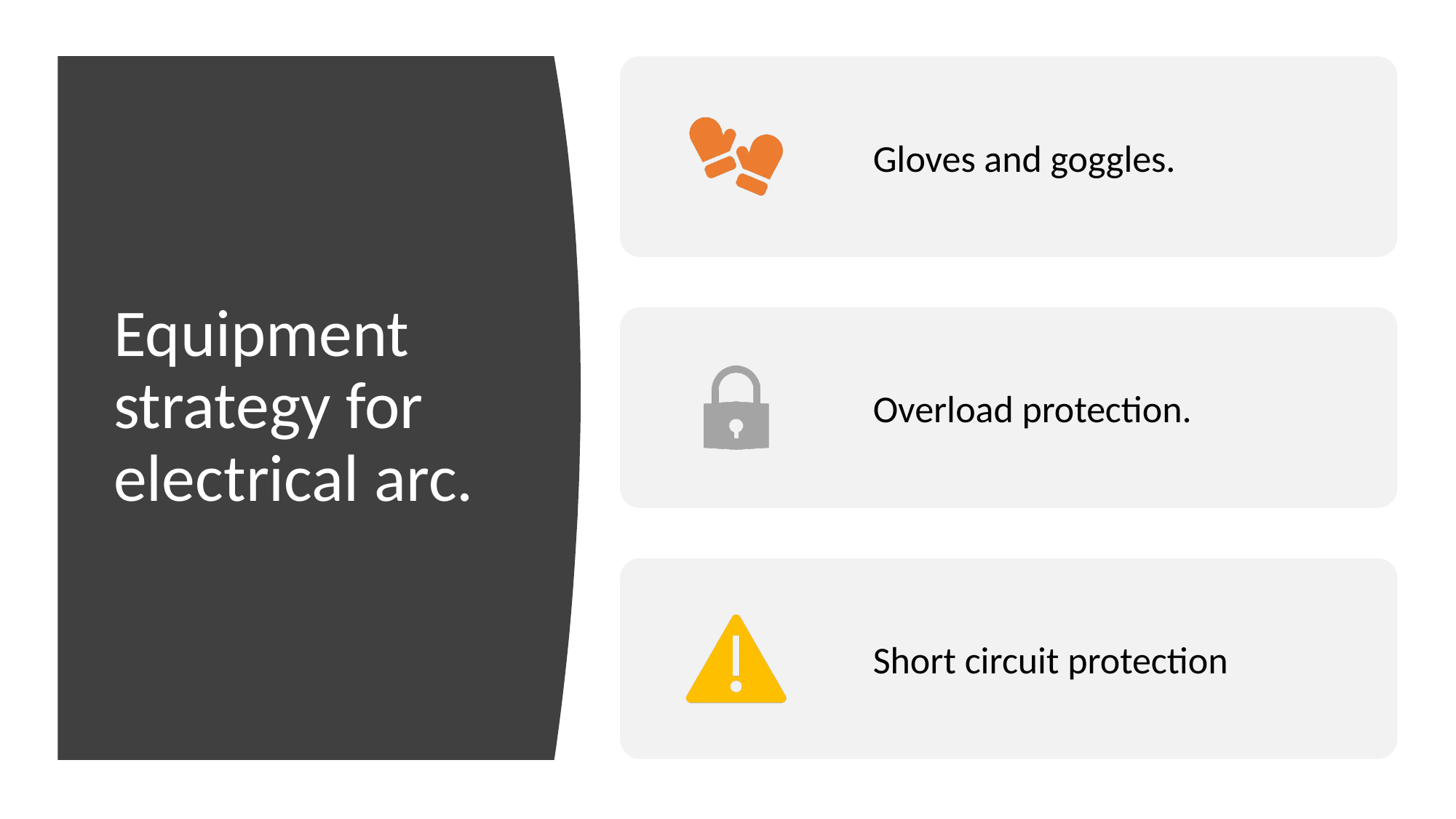

Gloves and goggles.
Overload protection.
Short circuit protection

# Equipment strategy for electrical arc.